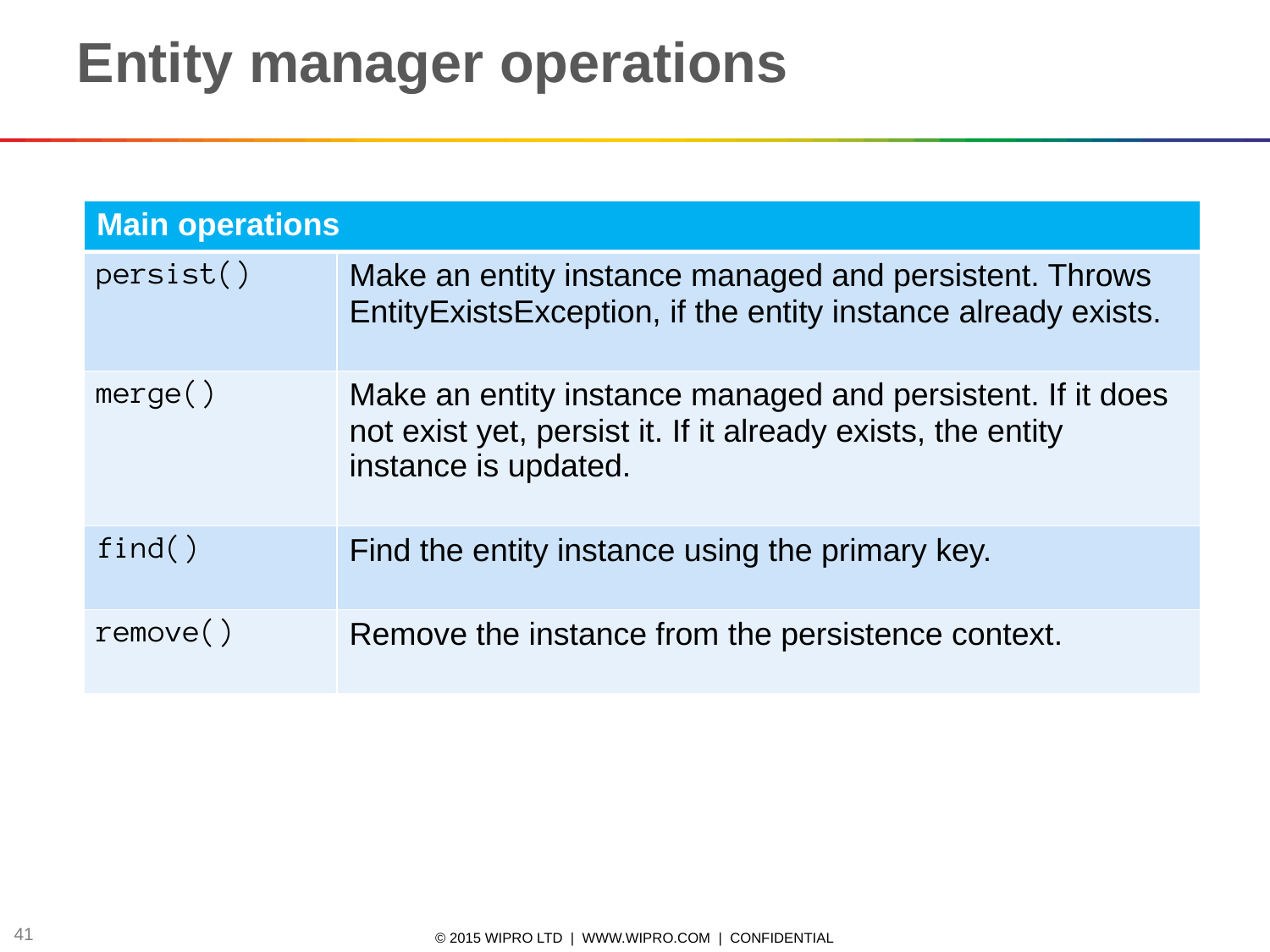

Entity manager operations
| Main operations |  |
| --- | --- |
| persist() | Make an entity instance managed and persistent. Throws EntityExistsException, if the entity instance already exists. |
| merge() | Make an entity instance managed and persistent. If it does not exist yet, persist it. If it already exists, the entity instance is updated. |
| find() | Find the entity instance using the primary key. |
| remove() | Remove the instance from the persistence context. |